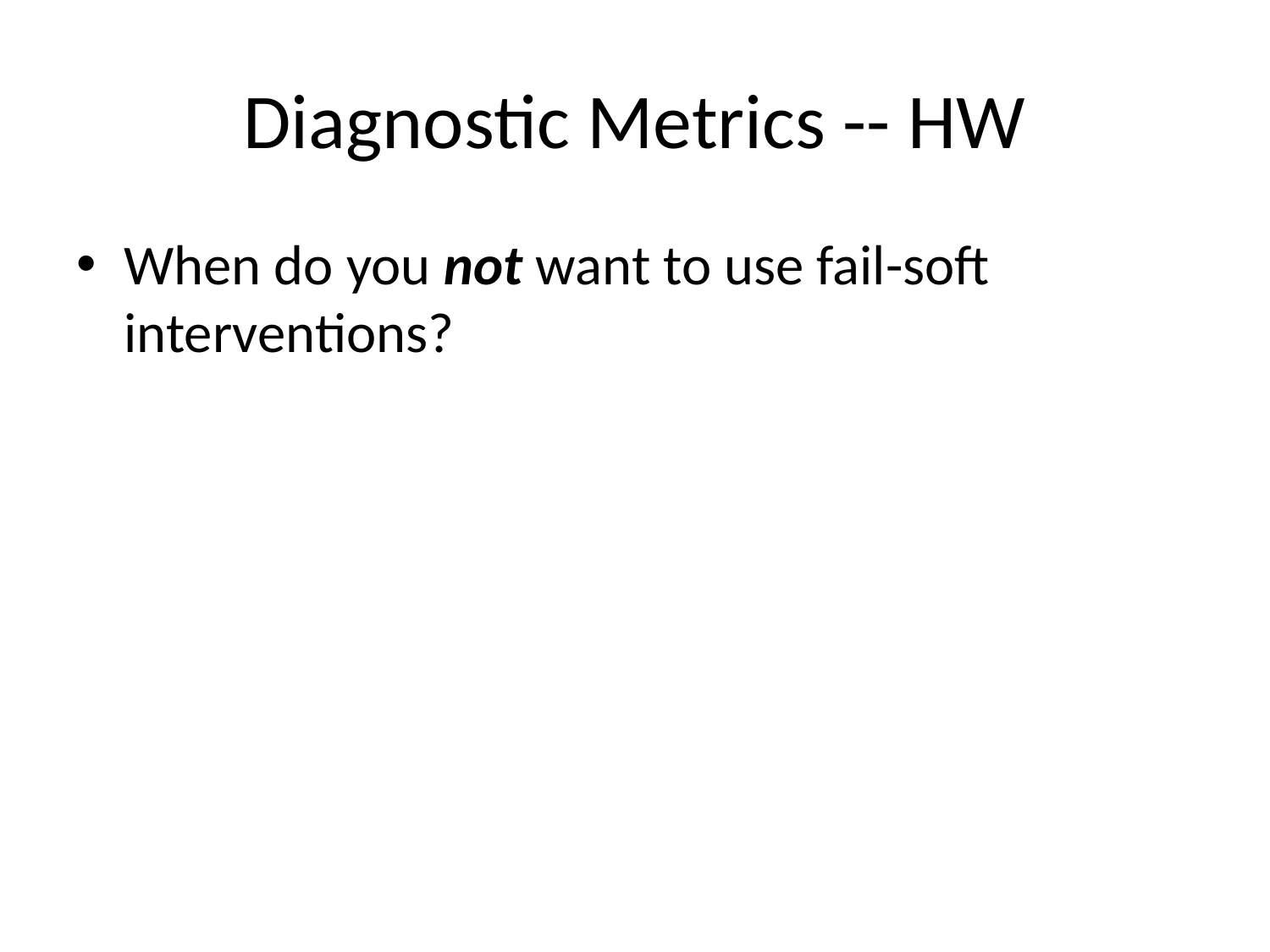

# Diagnostic Metrics -- HW
When do you not want to use fail-soft interventions?